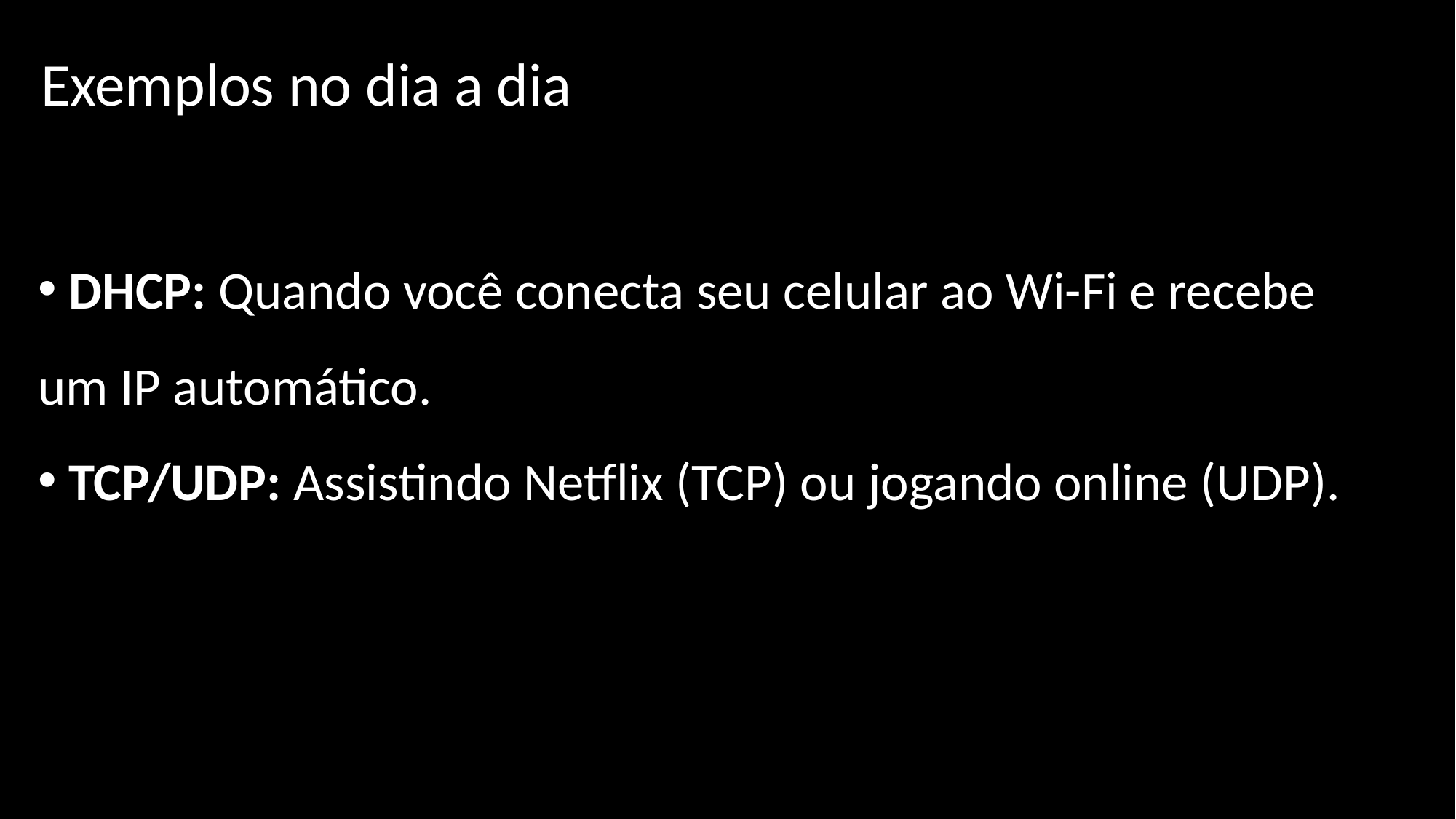

Exemplos no dia a dia
 DHCP: Quando você conecta seu celular ao Wi-Fi e recebe um IP automático.
 TCP/UDP: Assistindo Netflix (TCP) ou jogando online (UDP).